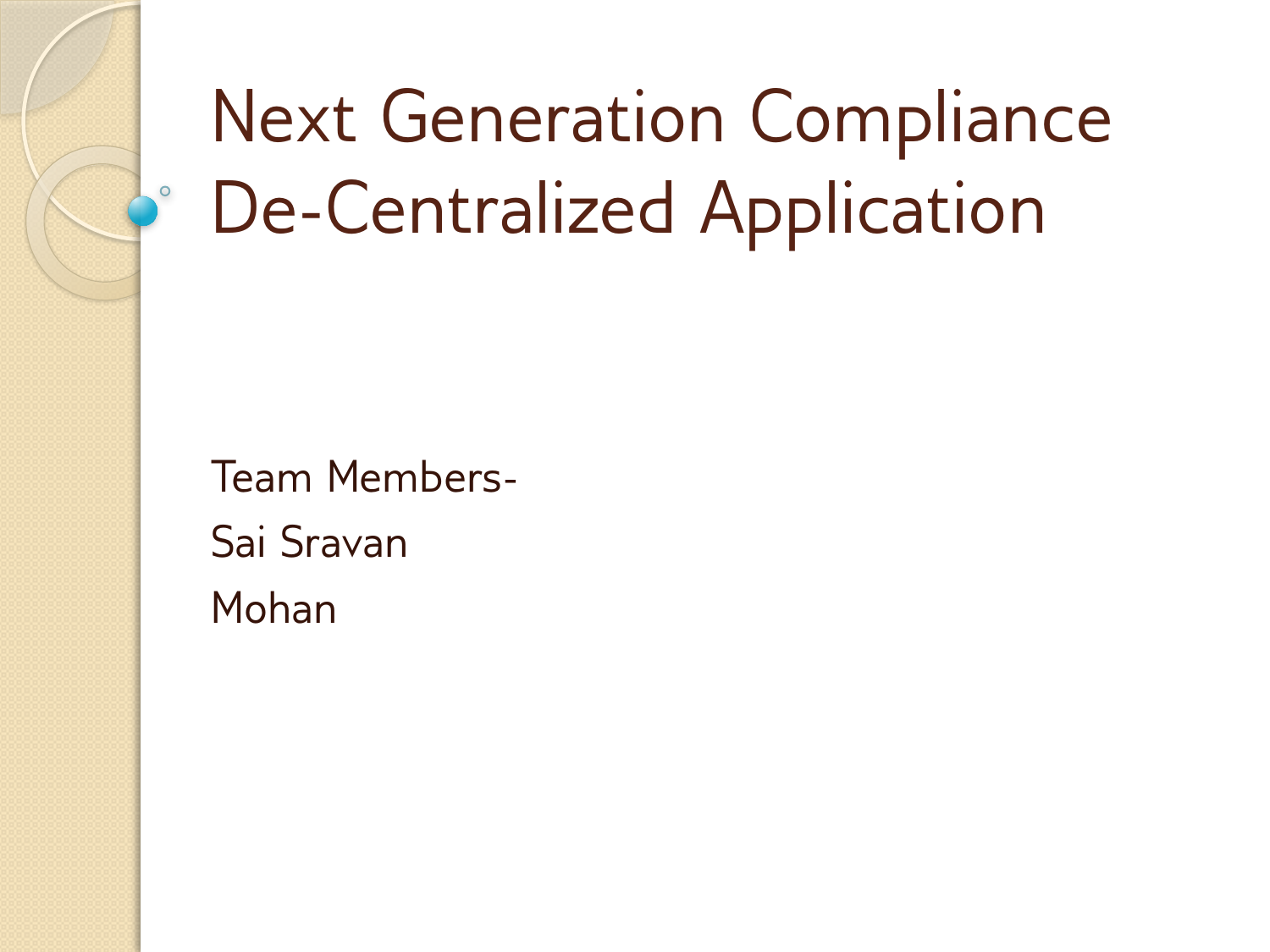

# Next Generation Compliance De-Centralized Application
Team Members-
Sai Sravan
Mohan